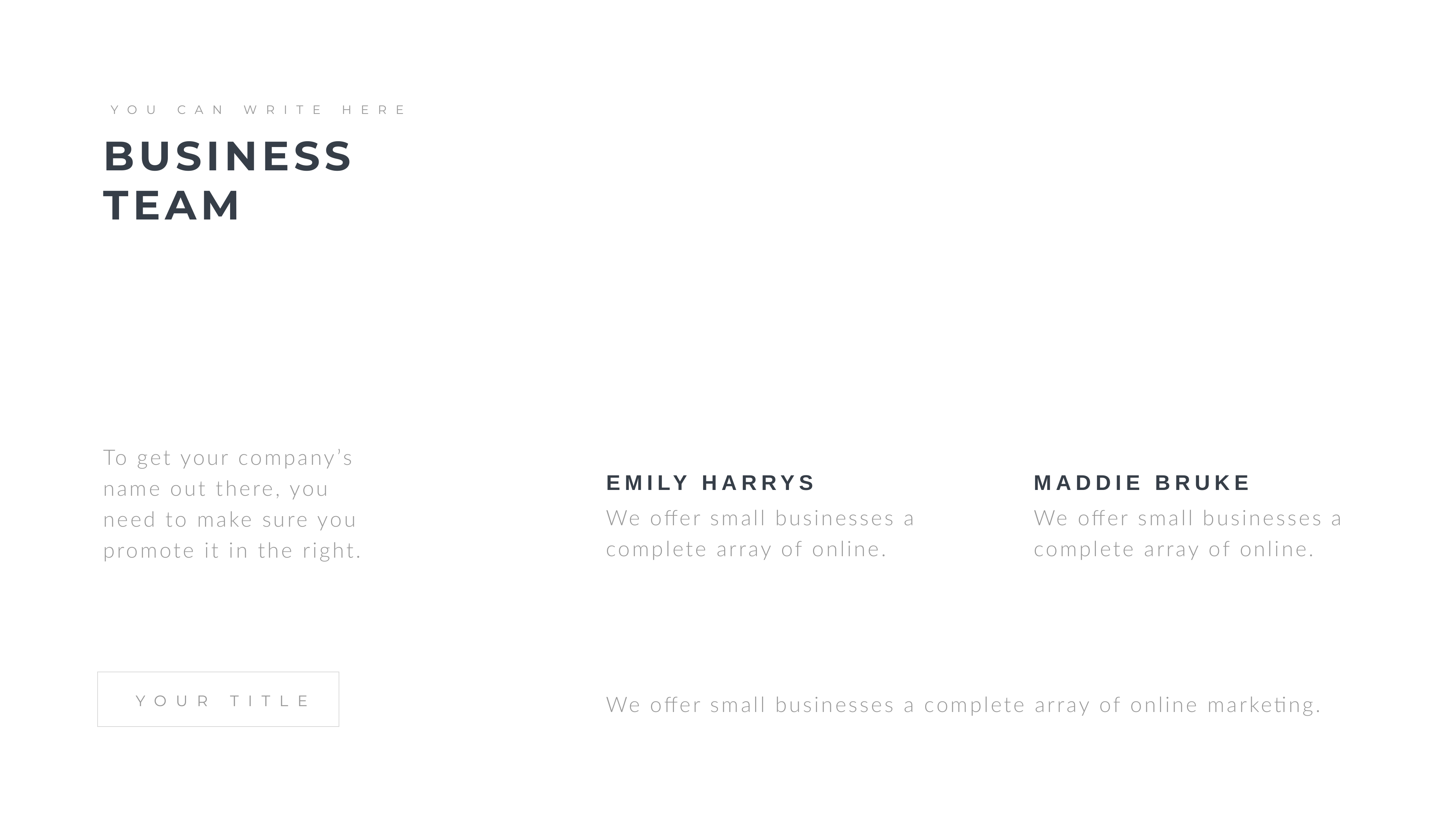

YOU CAN WRITE HERE
BUSINESS TEAM
To get your company’s name out there, you need to make sure you promote it in the right.

YOUR TITLE

EMILY HARRYS
We offer small businesses a complete array of online.
MADDIE BRUKE
We offer small businesses a complete array of online.
We offer small businesses a complete array of online marketing.